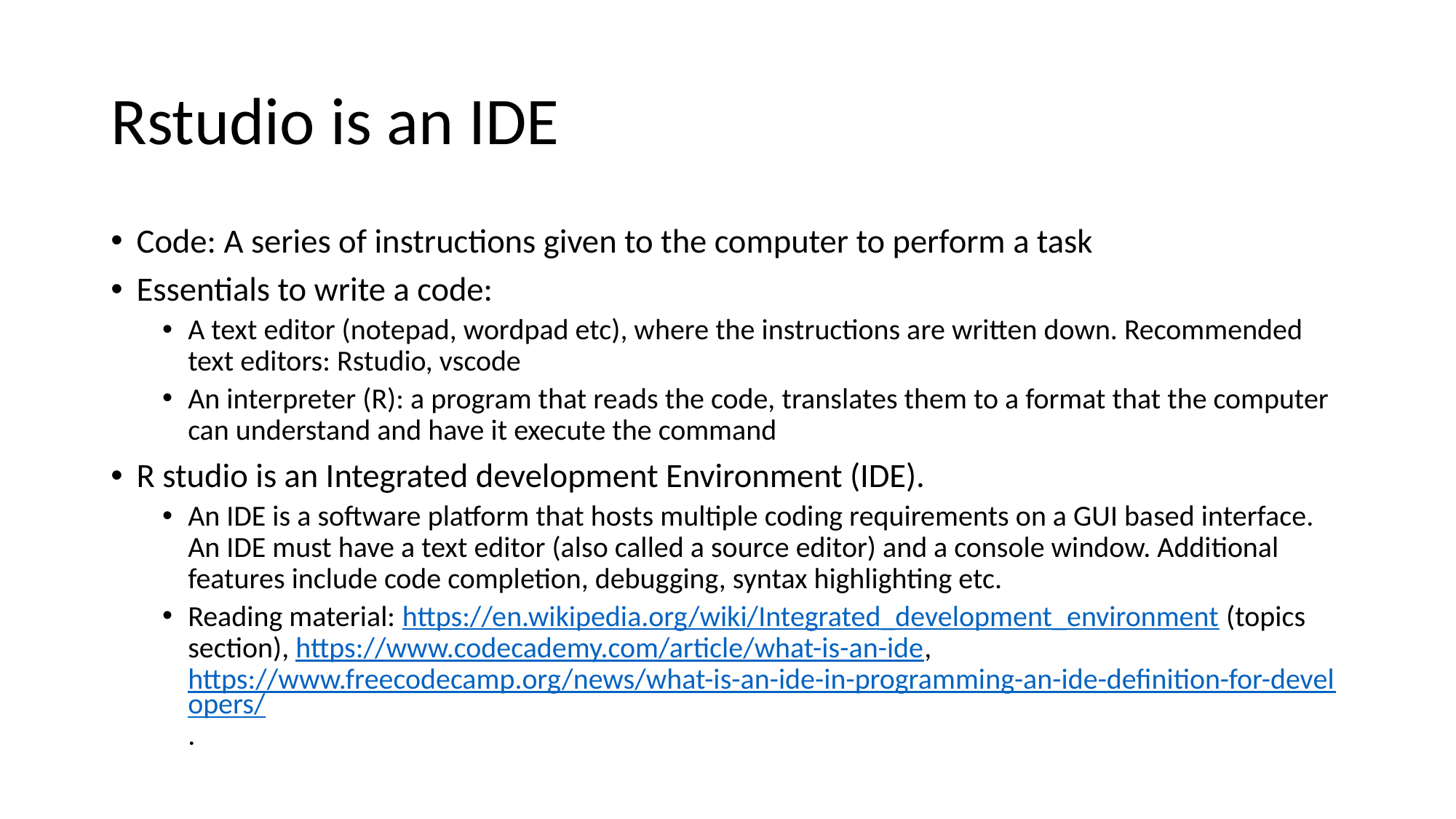

# Rstudio is an IDE
Code: A series of instructions given to the computer to perform a task
Essentials to write a code:
A text editor (notepad, wordpad etc), where the instructions are written down. Recommended text editors: Rstudio, vscode
An interpreter (R): a program that reads the code, translates them to a format that the computer can understand and have it execute the command
R studio is an Integrated development Environment (IDE).
An IDE is a software platform that hosts multiple coding requirements on a GUI based interface. An IDE must have a text editor (also called a source editor) and a console window. Additional features include code completion, debugging, syntax highlighting etc.
Reading material: https://en.wikipedia.org/wiki/Integrated_development_environment (topics section), https://www.codecademy.com/article/what-is-an-ide, https://www.freecodecamp.org/news/what-is-an-ide-in-programming-an-ide-definition-for-developers/.